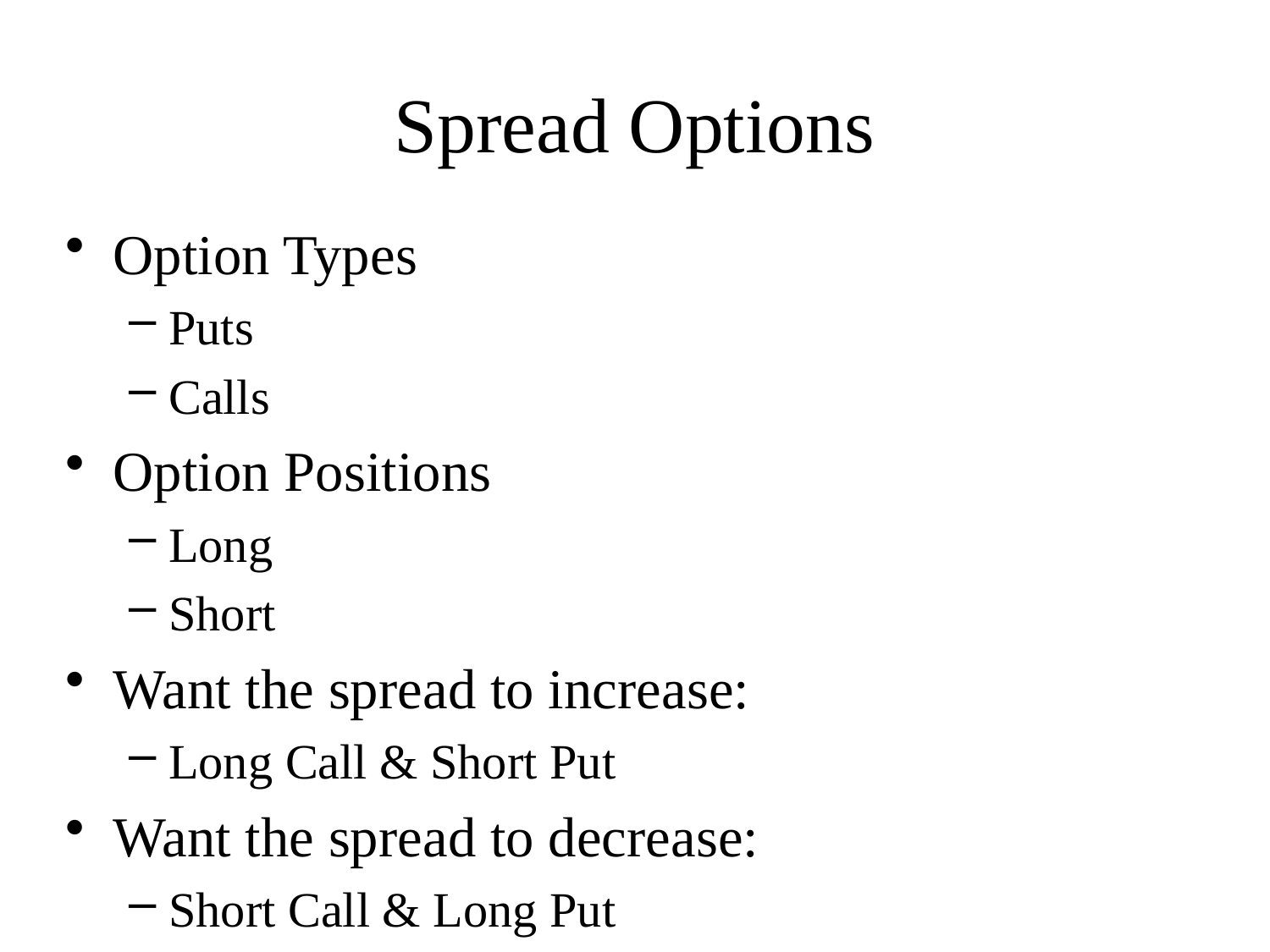

# Spread Options
Option Types
Puts
Calls
Option Positions
Long
Short
Want the spread to increase:
Long Call & Short Put
Want the spread to decrease:
Short Call & Long Put